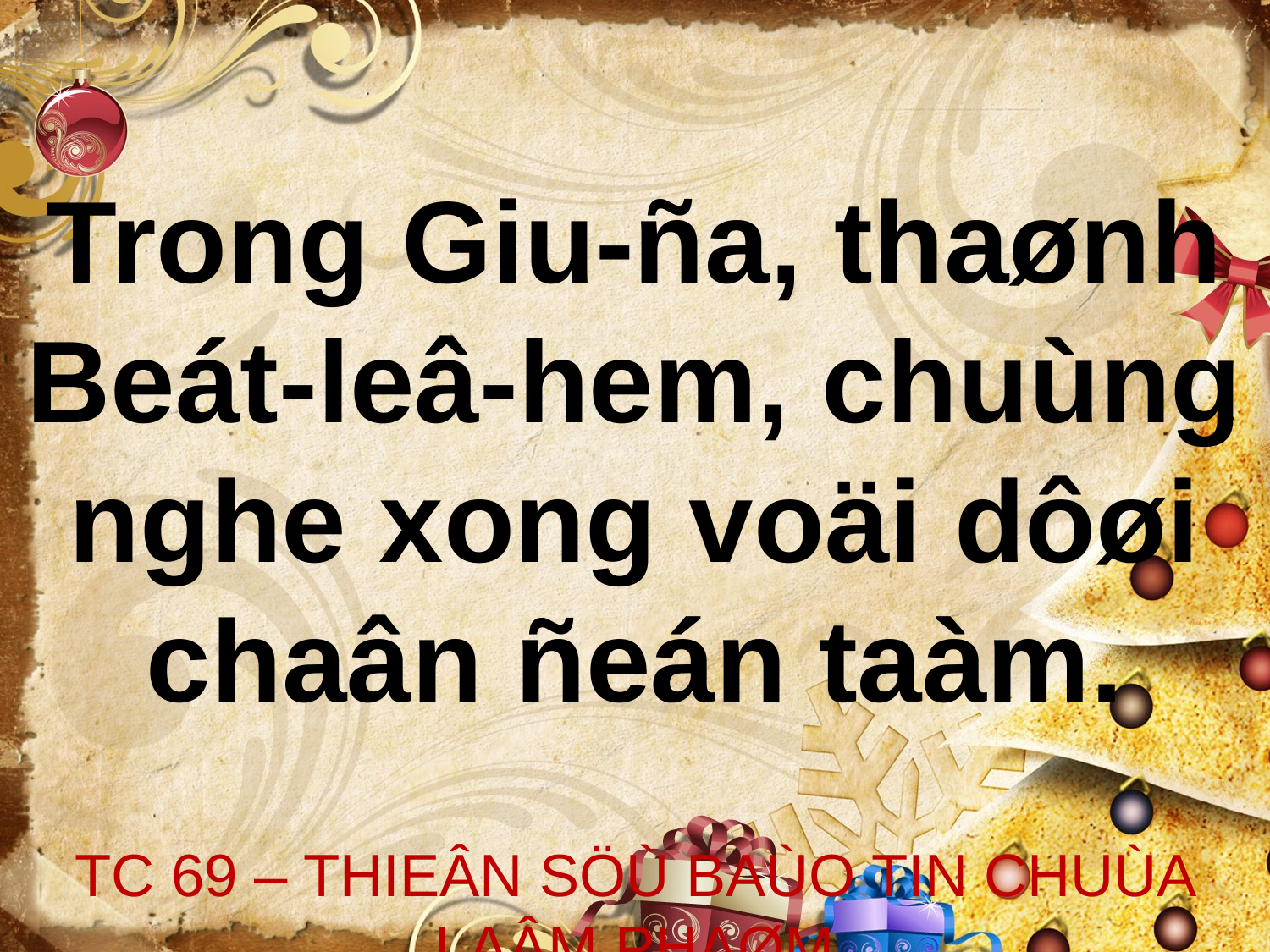

Trong Giu-ña, thaønh Beát-leâ-hem, chuùng  nghe xong voäi dôøi
chaân ñeán taàm.
TC 69 – THIEÂN SÖÙ BAÙO TIN CHUÙA LAÂM PHAØM